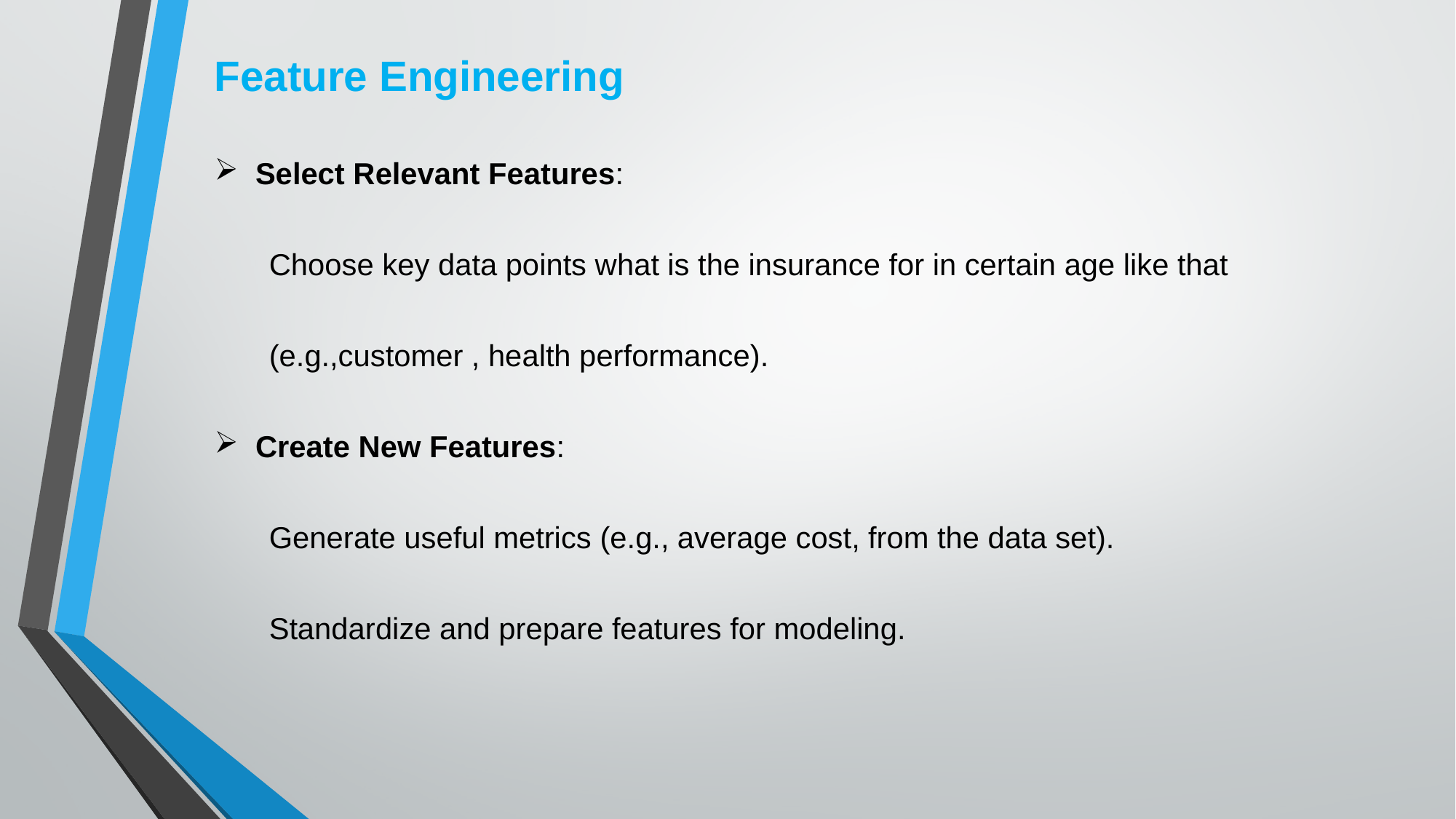

Feature Engineering
Select Relevant Features:
Choose key data points what is the insurance for in certain age like that (e.g.,customer , health performance).
Create New Features:
Generate useful metrics (e.g., average cost, from the data set).
Standardize and prepare features for modeling.